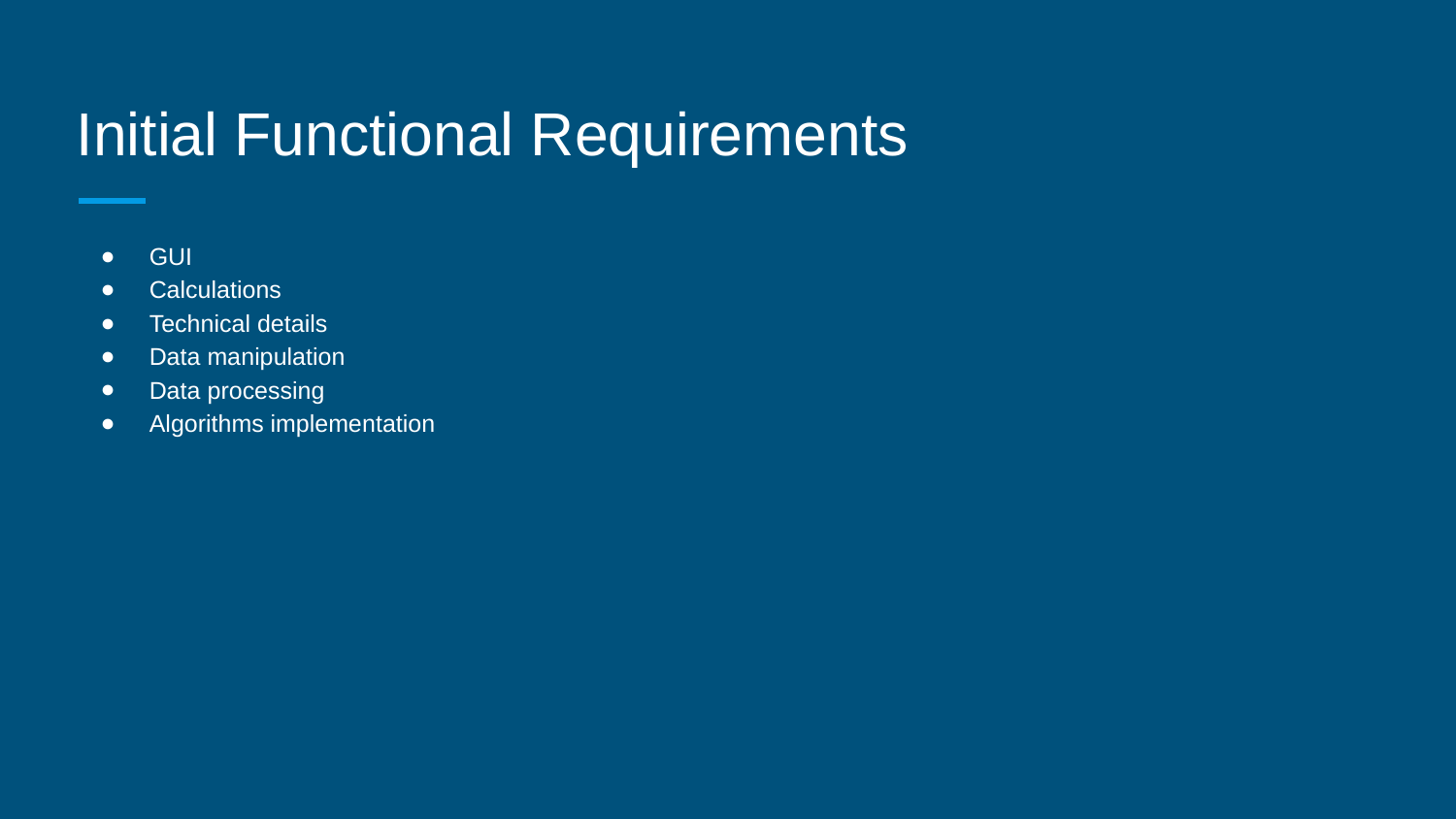

# Initial Functional Requirements
GUI
Calculations
Technical details
Data manipulation
Data processing
Algorithms implementation